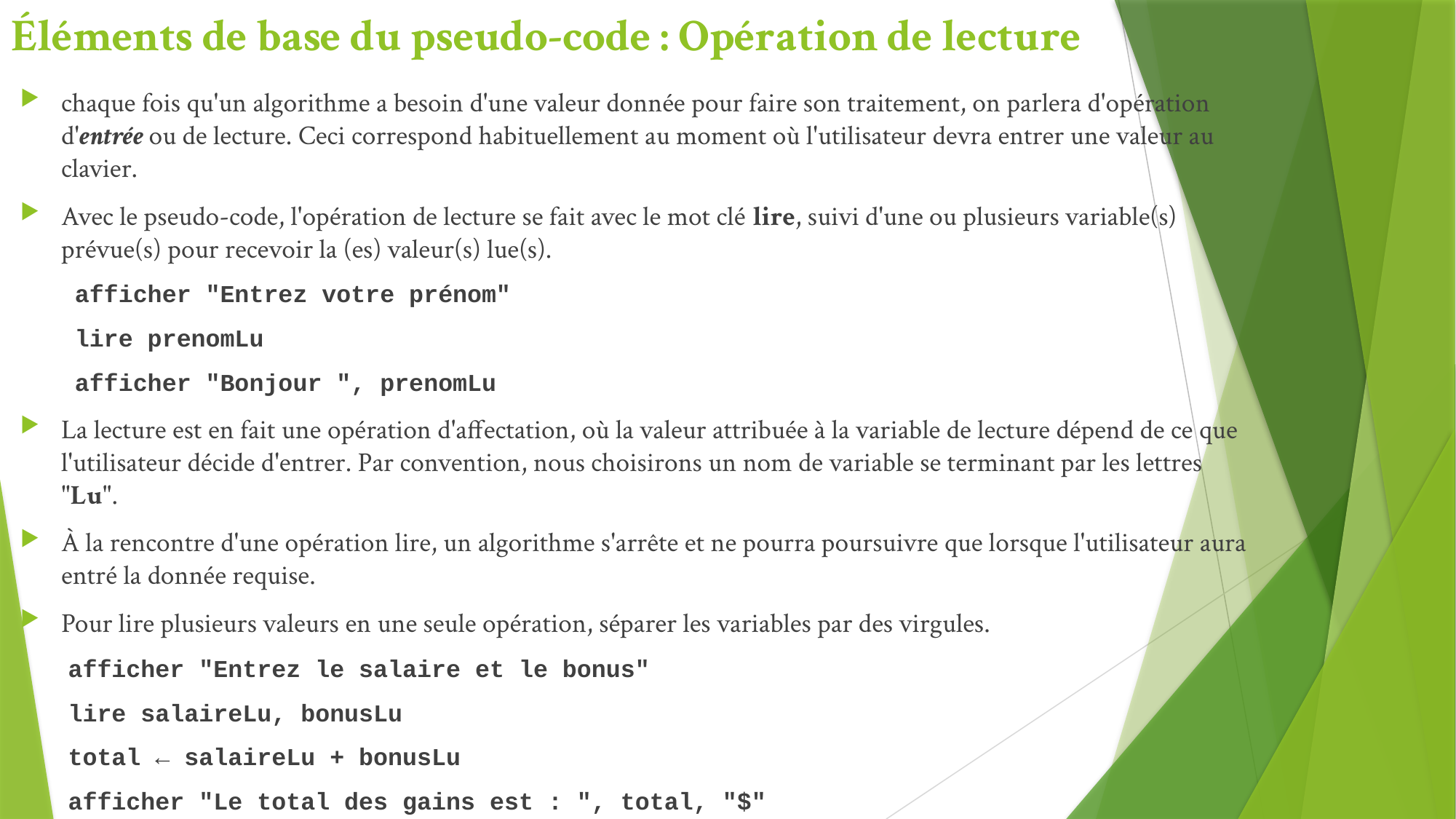

# Éléments de base du pseudo-code : Opération de lecture
chaque fois qu'un algorithme a besoin d'une valeur donnée pour faire son traitement, on parlera d'opération d'entrée ou de lecture. Ceci correspond habituellement au moment où l'utilisateur devra entrer une valeur au clavier.
Avec le pseudo-code, l'opération de lecture se fait avec le mot clé lire, suivi d'une ou plusieurs variable(s) prévue(s) pour recevoir la (es) valeur(s) lue(s).
afficher "Entrez votre prénom"
lire prenomLu
afficher "Bonjour ", prenomLu
La lecture est en fait une opération d'affectation, où la valeur attribuée à la variable de lecture dépend de ce que l'utilisateur décide d'entrer. Par convention, nous choisirons un nom de variable se terminant par les lettres "Lu".
À la rencontre d'une opération lire, un algorithme s'arrête et ne pourra poursuivre que lorsque l'utilisateur aura entré la donnée requise.
Pour lire plusieurs valeurs en une seule opération, séparer les variables par des virgules.
afficher "Entrez le salaire et le bonus"
lire salaireLu, bonusLu
total ← salaireLu + bonusLu
afficher "Le total des gains est : ", total, "$"